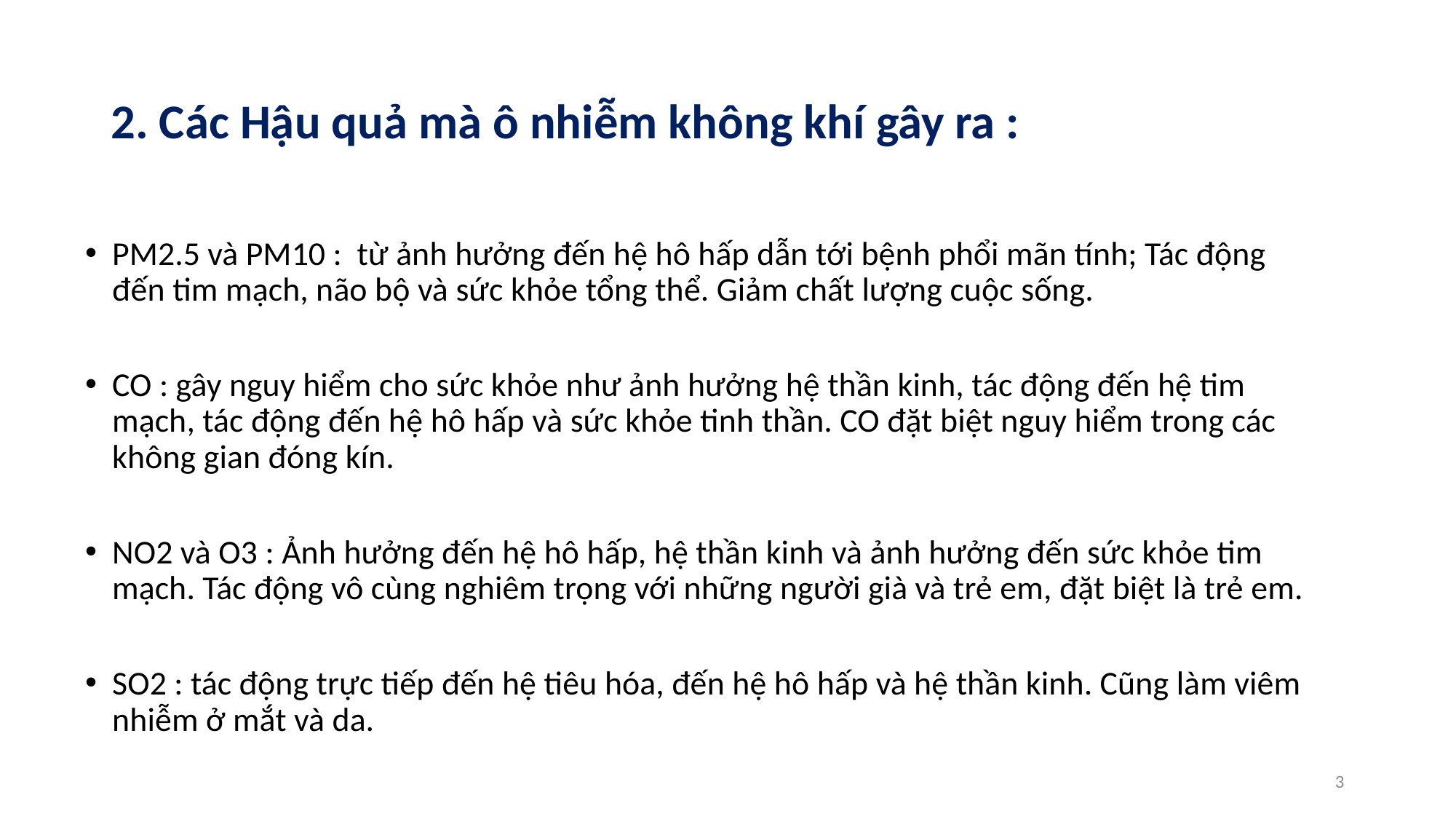

# 2. Các Hậu quả mà ô nhiễm không khí gây ra :
PM2.5 và PM10 :  từ ảnh hưởng đến hệ hô hấp dẫn tới bệnh phổi mãn tính; Tác động đến tim mạch, não bộ và sức khỏe tổng thể. Giảm chất lượng cuộc sống.

CO : gây nguy hiểm cho sức khỏe như ảnh hưởng hệ thần kinh, tác động đến hệ tim mạch, tác động đến hệ hô hấp và sức khỏe tinh thần. CO đặt biệt nguy hiểm trong các không gian đóng kín.

NO2 và O3 : Ảnh hưởng đến hệ hô hấp, hệ thần kinh và ảnh hưởng đến sức khỏe tim mạch. Tác động vô cùng nghiêm trọng với những người già và trẻ em, đặt biệt là trẻ em.

SO2 : tác động trực tiếp đến hệ tiêu hóa, đến hệ hô hấp và hệ thần kinh. Cũng làm viêm nhiễm ở mắt và da.

3